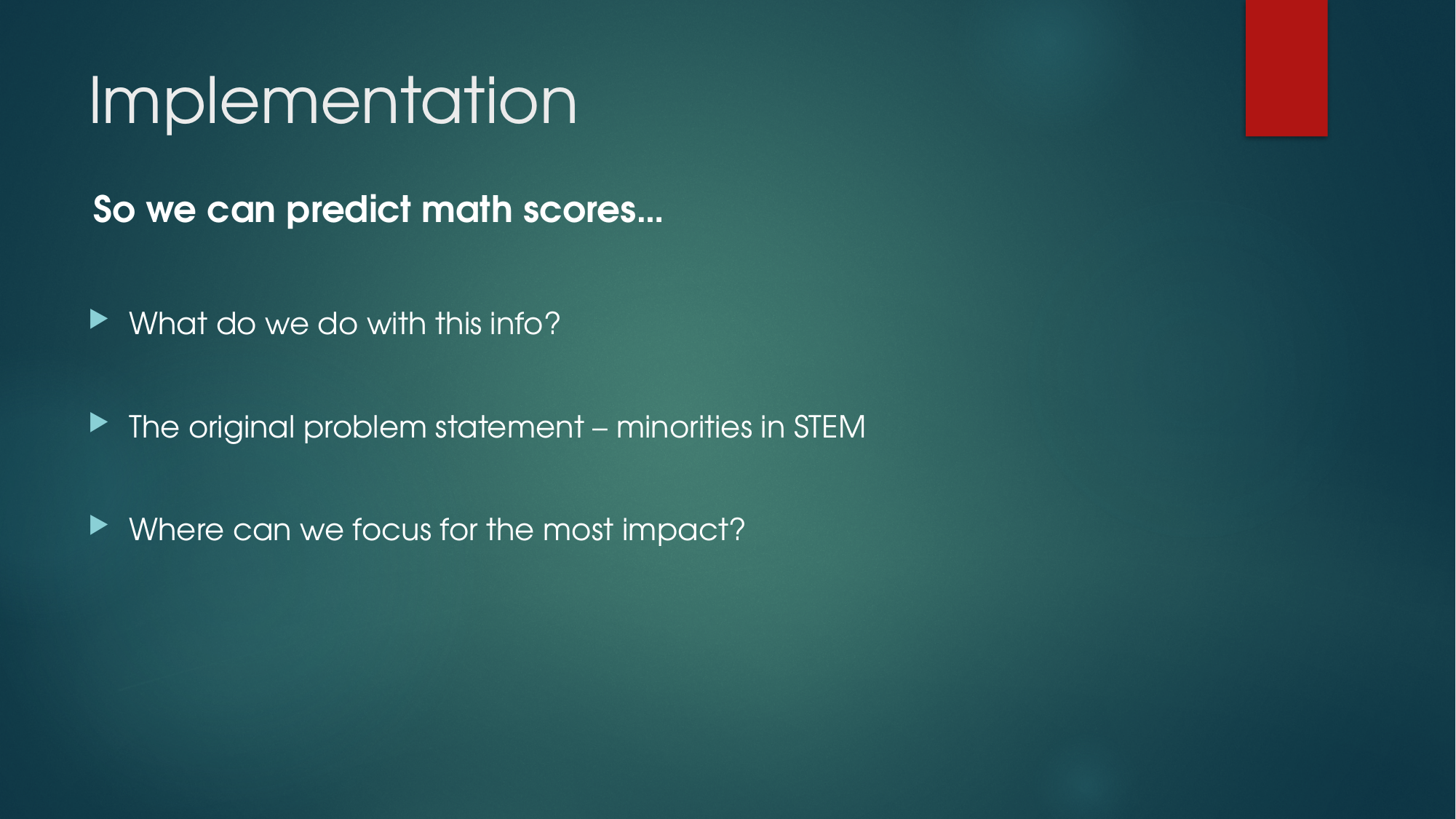

# Implementation
So we can predict math scores…
What do we do with this info?

The original problem statement – minorities in STEM

Where can we focus for the most impact?